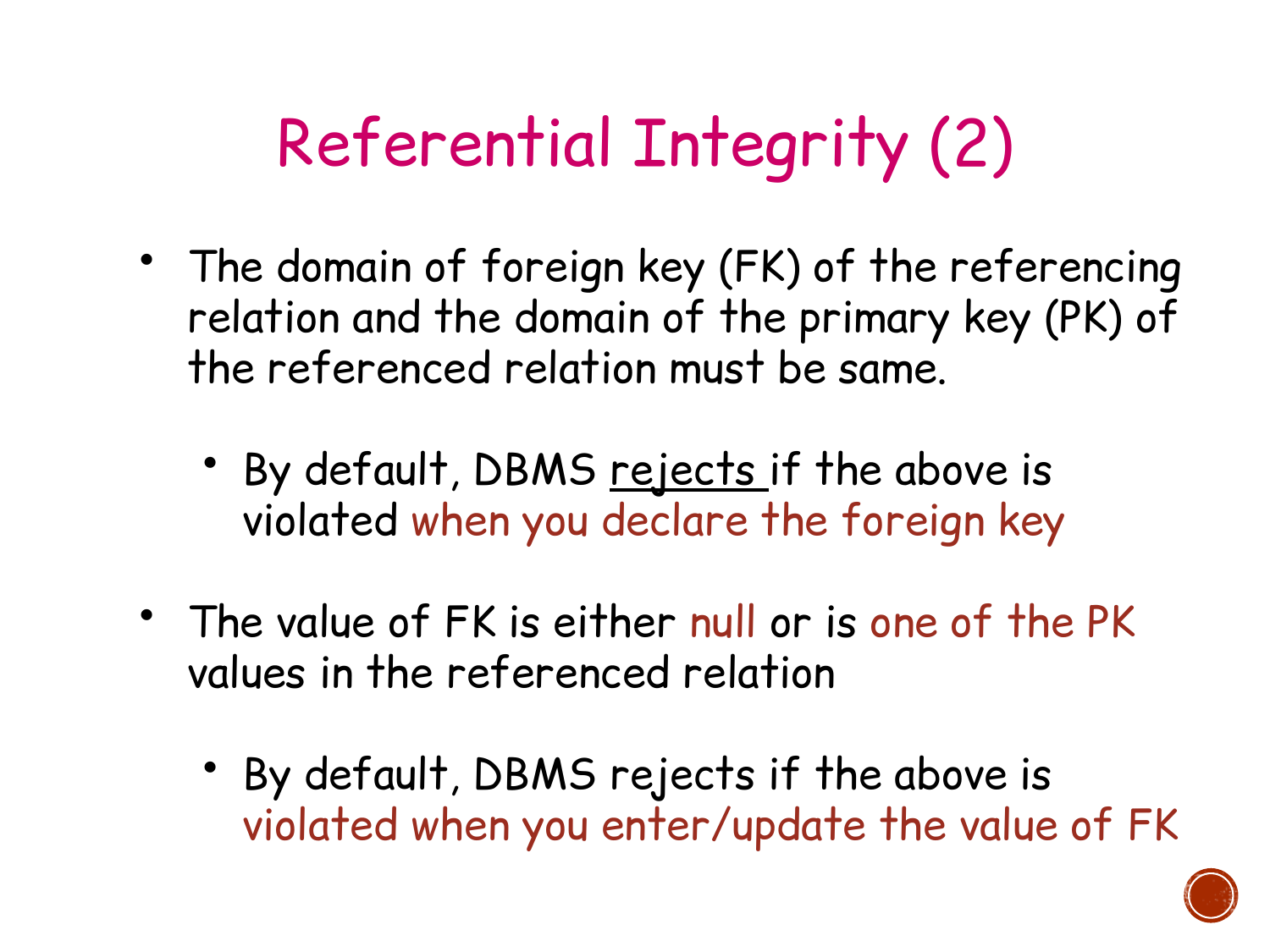

Referential Integrity (2)
The domain of foreign key (FK) of the referencing relation and the domain of the primary key (PK) of the referenced relation must be same.

By default, DBMS rejects if the above is violated when you declare the foreign key

The value of FK is either null or is one of the PK values in the referenced relation

By default, DBMS rejects if the above is violated when you enter/update the value of FK